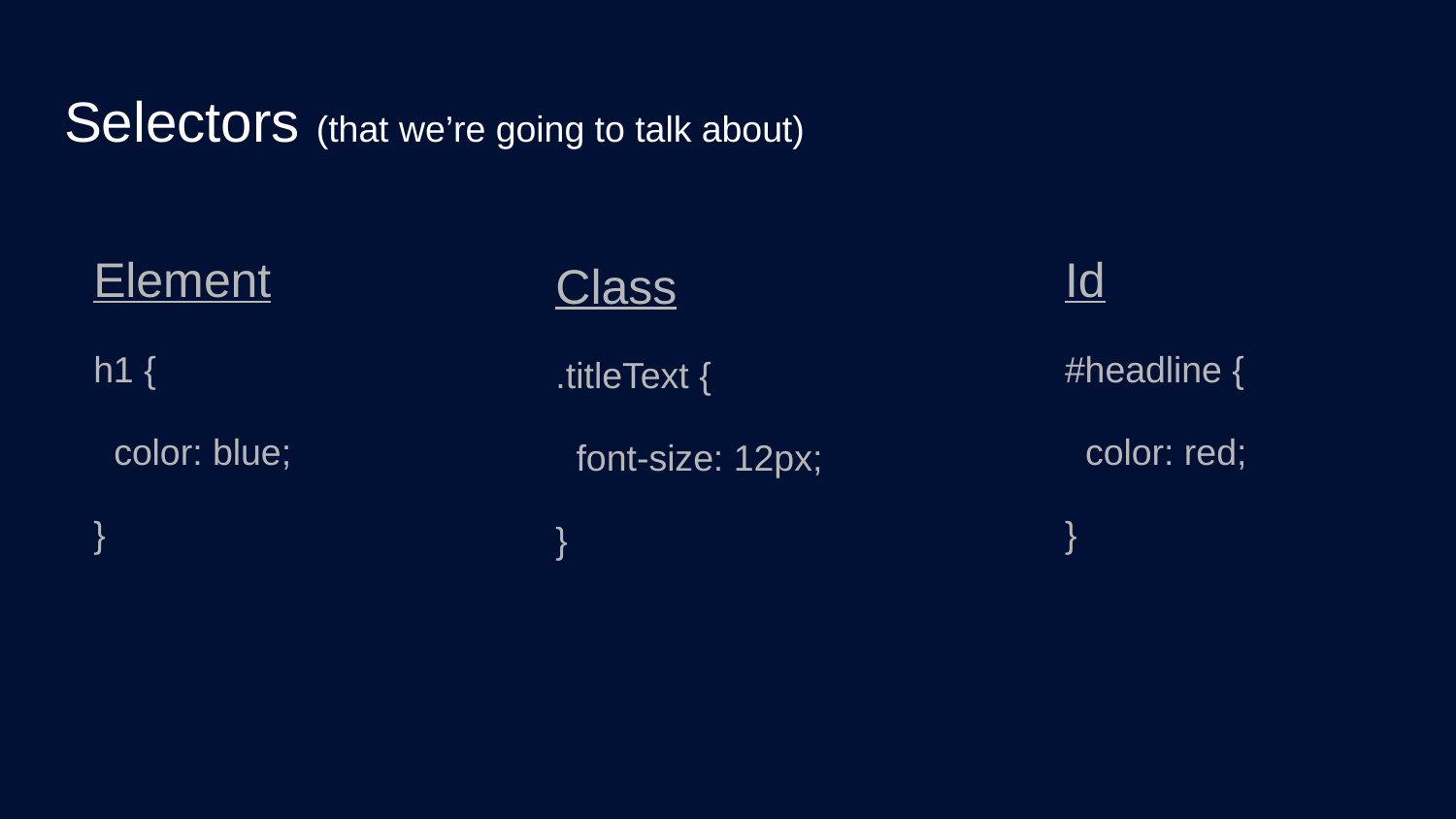

# Selectors (that we’re going to talk about)
Element
h1 {
  color: blue;
}

Id
#headline {
  color: red;
}

Class
.titleText {
  font-size: 12px;
}